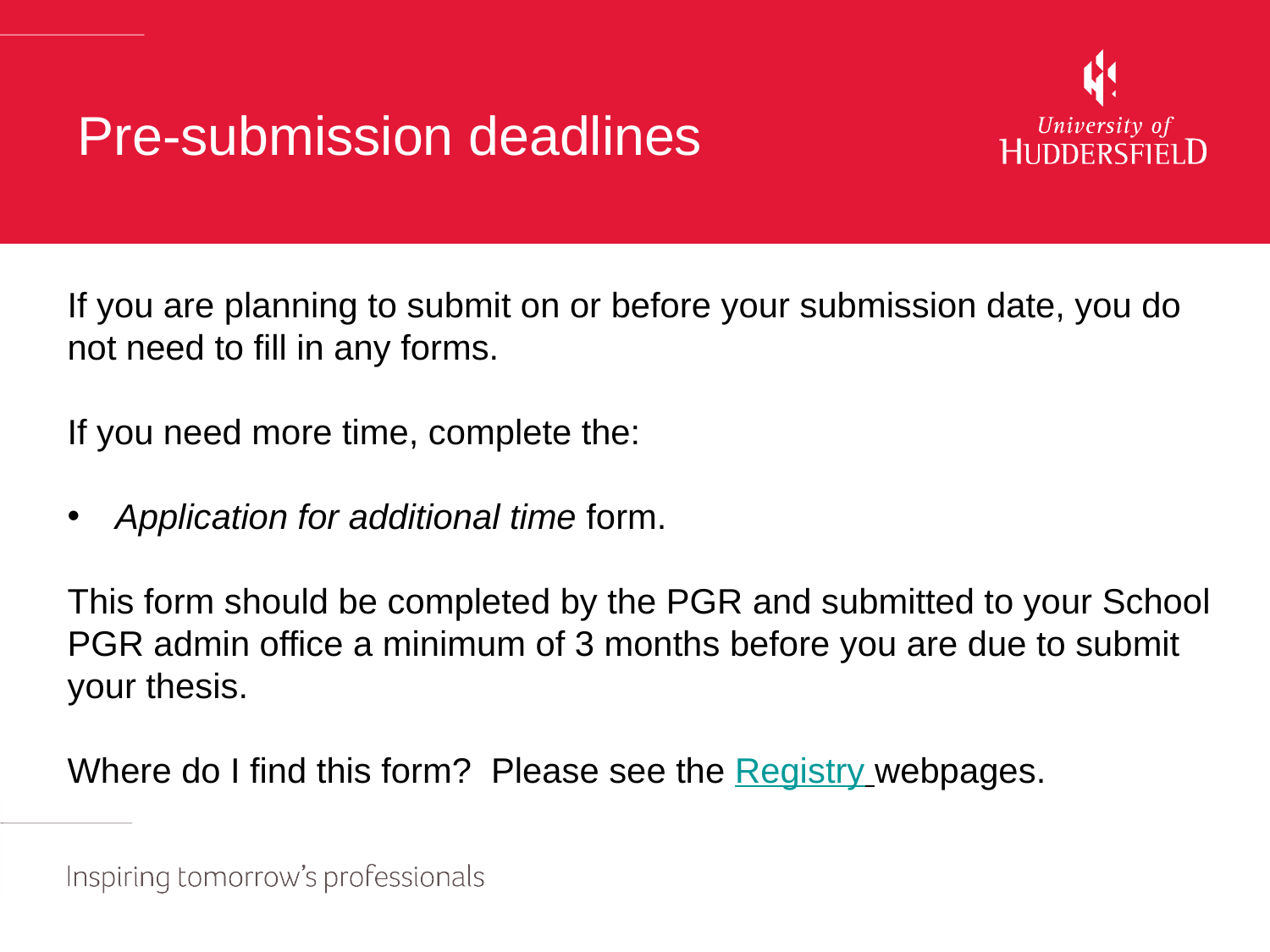

# Pre-submission deadlines
If you are planning to submit on or before your submission date, you do not need to fill in any forms.

If you need more time, complete the:

Application for additional time form.

This form should be completed by the PGR and submitted to your School PGR admin office a minimum of 3 months before you are due to submit your thesis.

Where do I find this form?  Please see the Registry webpages.